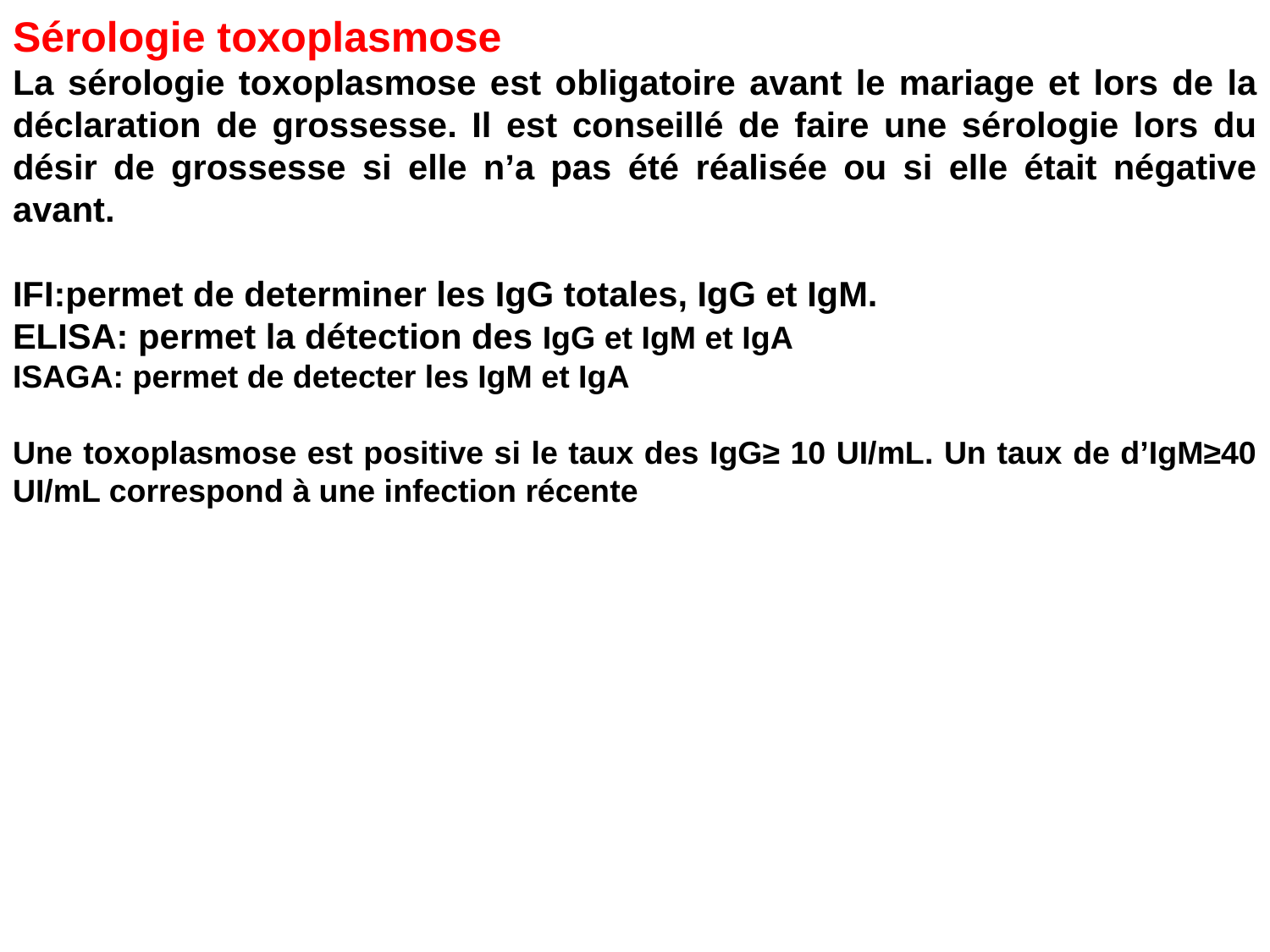

Sérologie toxoplasmose
La sérologie toxoplasmose est obligatoire avant le mariage et lors de la déclaration de grossesse. Il est conseillé de faire une sérologie lors du désir de grossesse si elle n’a pas été réalisée ou si elle était négative avant.

IFI:permet de determiner les IgG totales, IgG et IgM.
ELISA: permet la détection des IgG et IgM et IgA
ISAGA: permet de detecter les IgM et IgA

Une toxoplasmose est positive si le taux des IgG≥ 10 UI/mL. Un taux de d’IgM≥40 UI/mL correspond à une infection récente